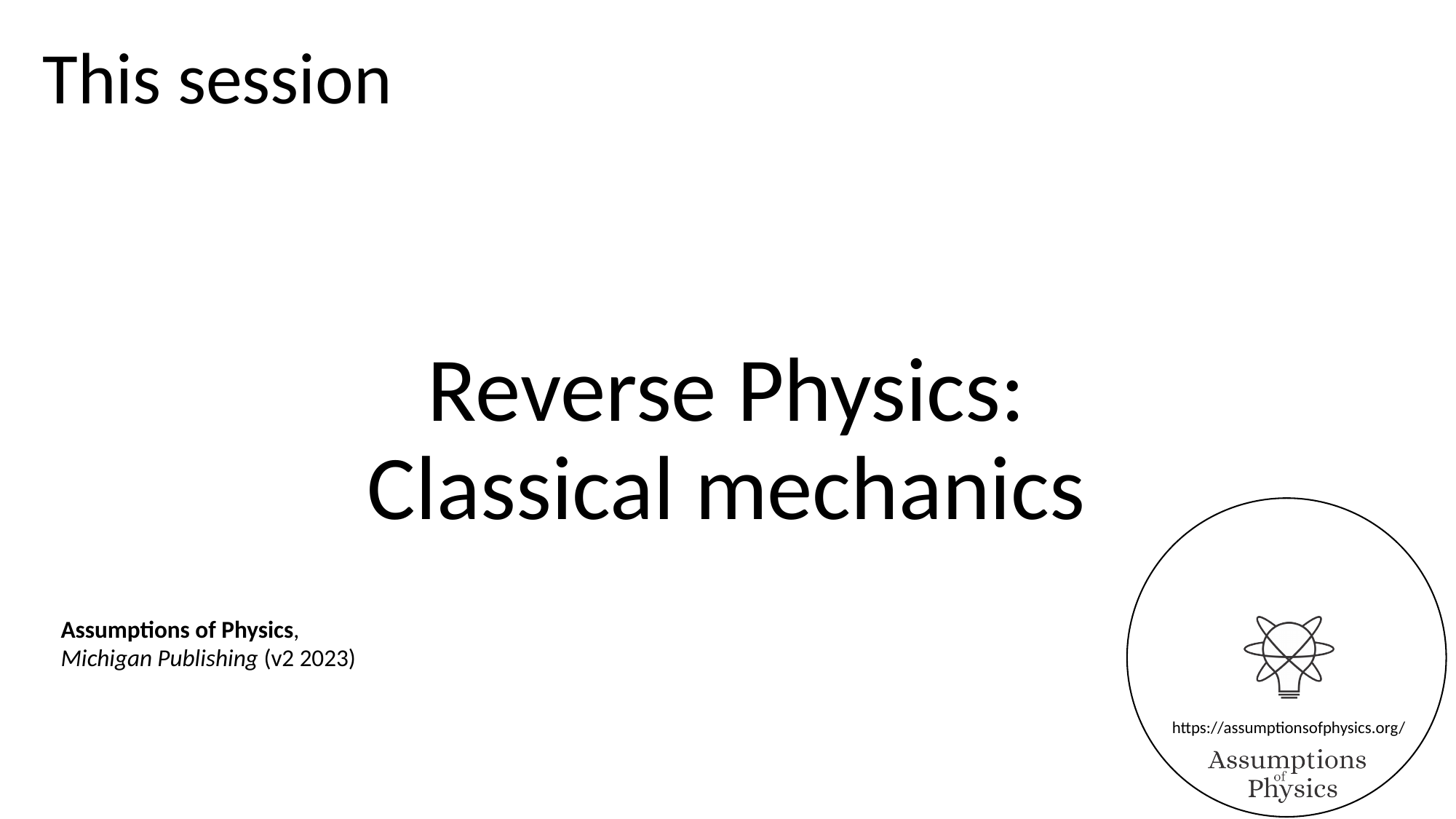

This session
# Reverse Physics: Classical mechanics

Assumptions of Physics,
Michigan Publishing (v2 2023)